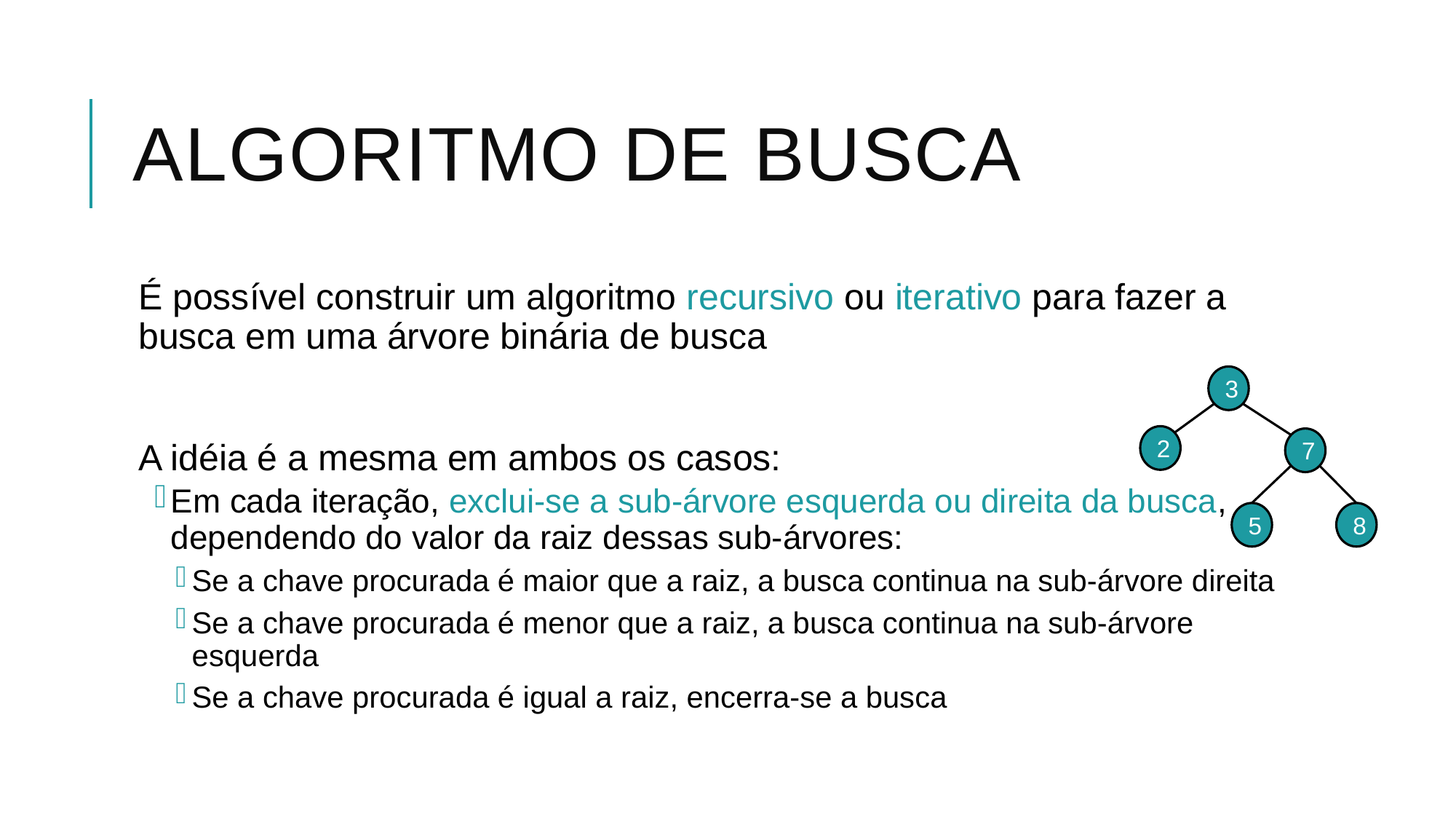

# Algoritmo de BUSCA
É possível construir um algoritmo recursivo ou iterativo para fazer a busca em uma árvore binária de busca

A idéia é a mesma em ambos os casos:
Em cada iteração, exclui-se a sub-árvore esquerda ou direita da busca, dependendo do valor da raiz dessas sub-árvores:
Se a chave procurada é maior que a raiz, a busca continua na sub-árvore direita
Se a chave procurada é menor que a raiz, a busca continua na sub-árvore esquerda
Se a chave procurada é igual a raiz, encerra-se a busca
3
2
7
5
8